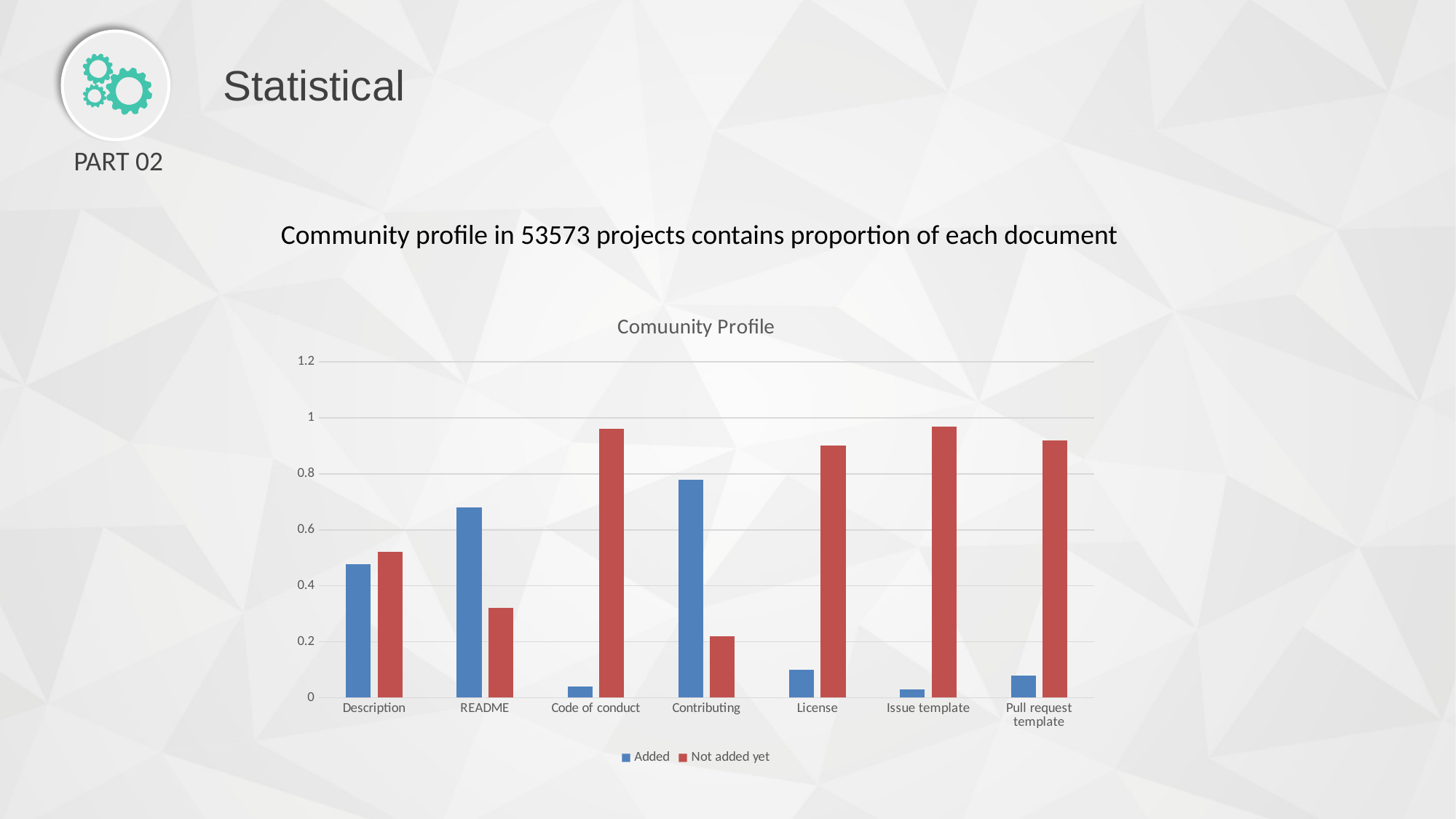

Statistical
PART 02
  Community profile in 53573 projects contains proportion of each document

### Chart: Comuunity Profile

| Category |  |  |
|---|---|---|
| Description | 0.478 | 0.522 |
| README | 0.68 | 0.32 |
| Code of conduct | 0.04 | 0.96 |
| Contributing | 0.78 | 0.22 |
| License | 0.1 | 0.9 |
| Issue template | 0.03 | 0.97 |
| Pull request template | 0.08 | 0.92 |